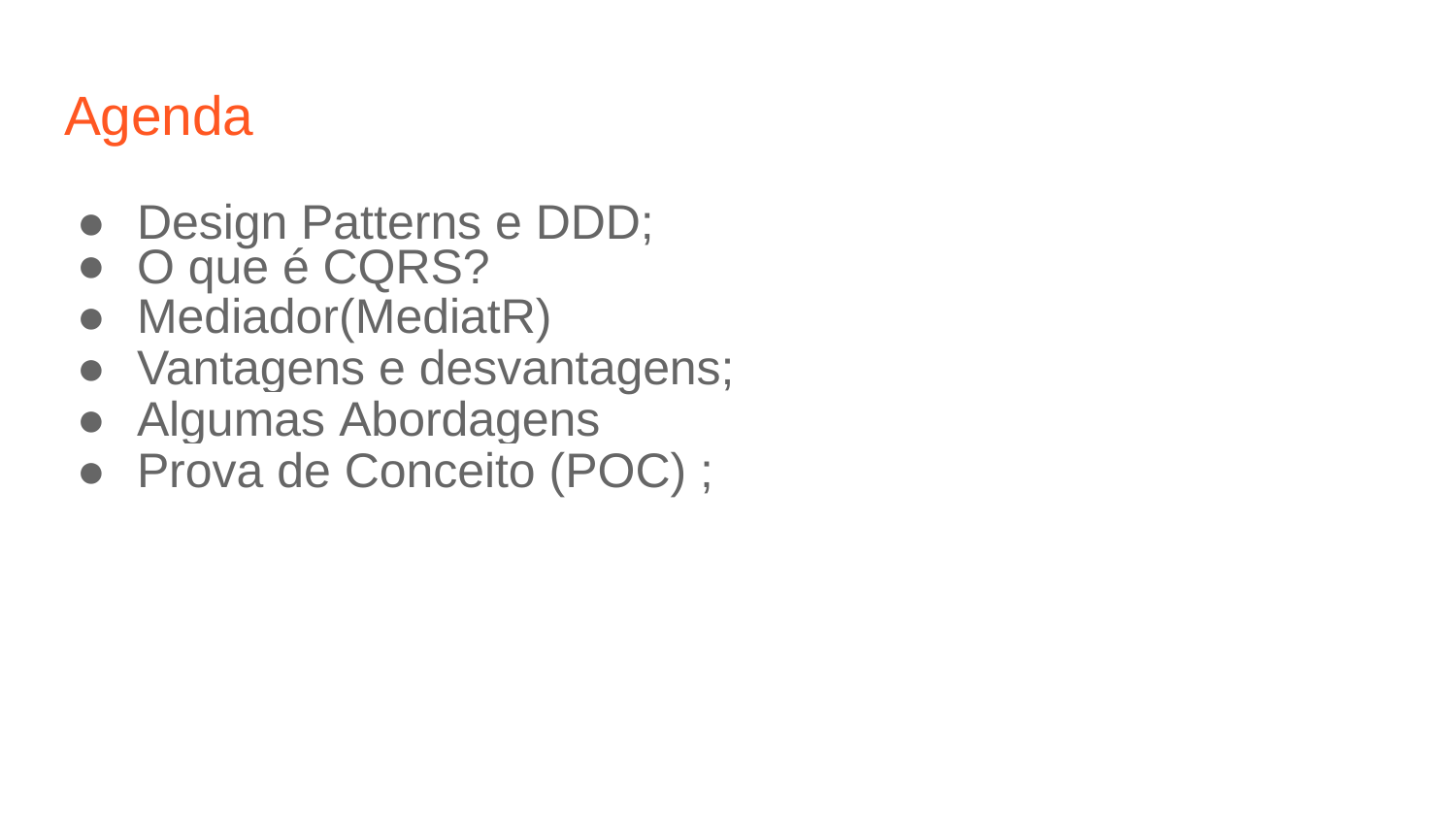

# Agenda
Design Patterns e DDD;
O que é CQRS?
Mediador(MediatR)
Vantagens e desvantagens;
Algumas Abordagens
Prova de Conceito (POC) ;